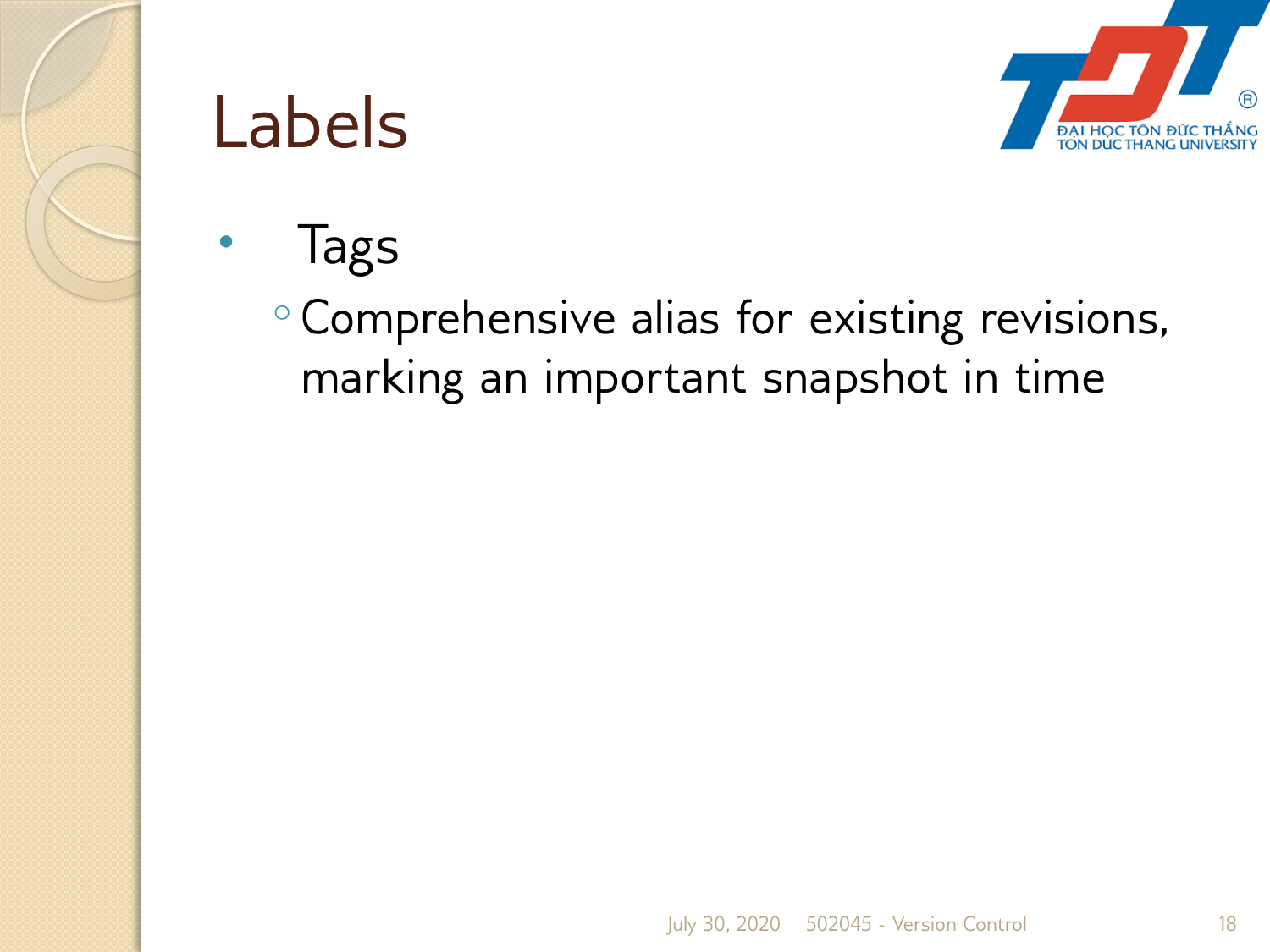

# Labels
Tags
Comprehensive alias for existing revisions, marking an important snapshot in time
July 30, 2020
502045 - Version Control
18